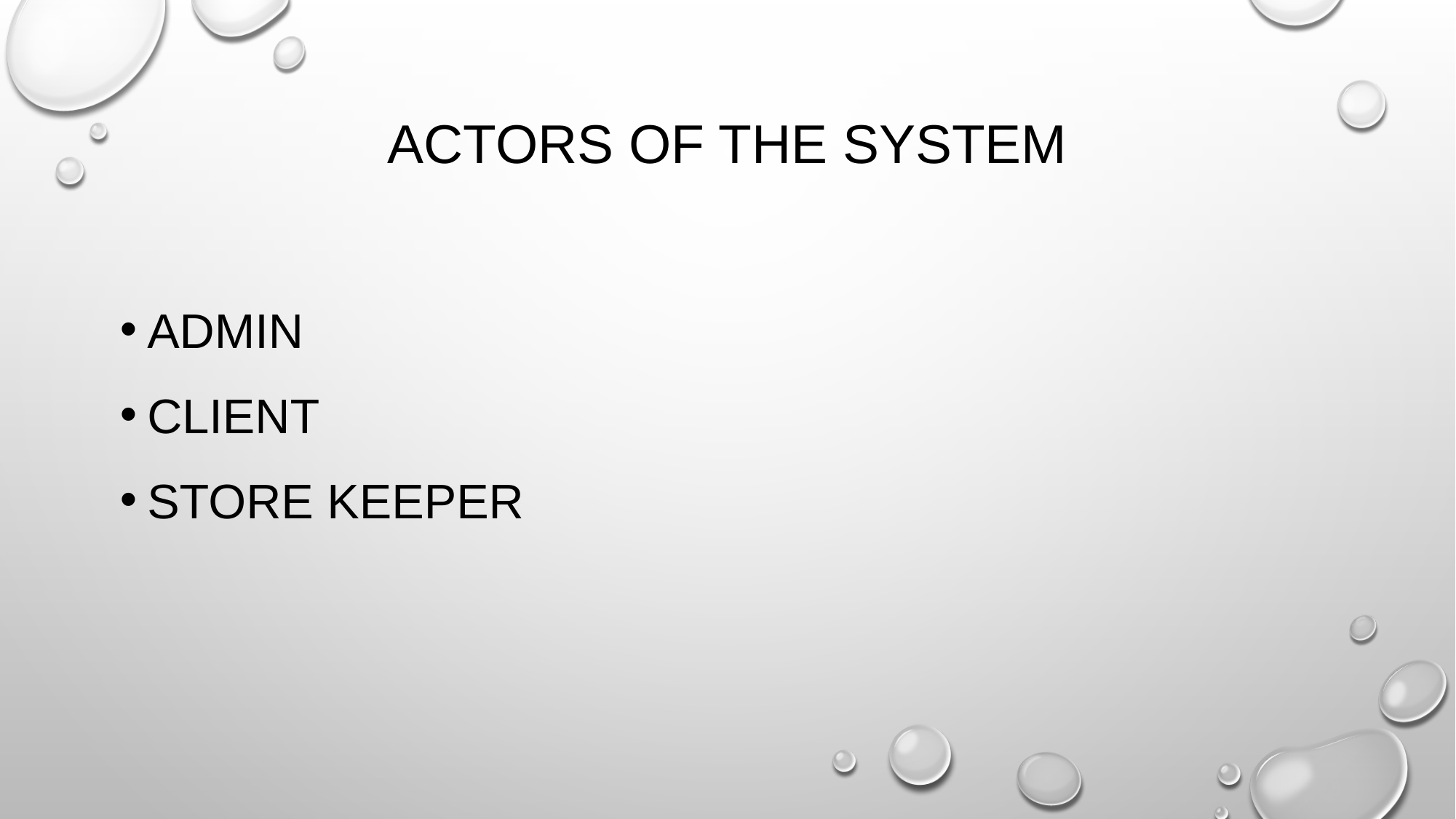

# Actors of the system
Admin
Client
Store keeper